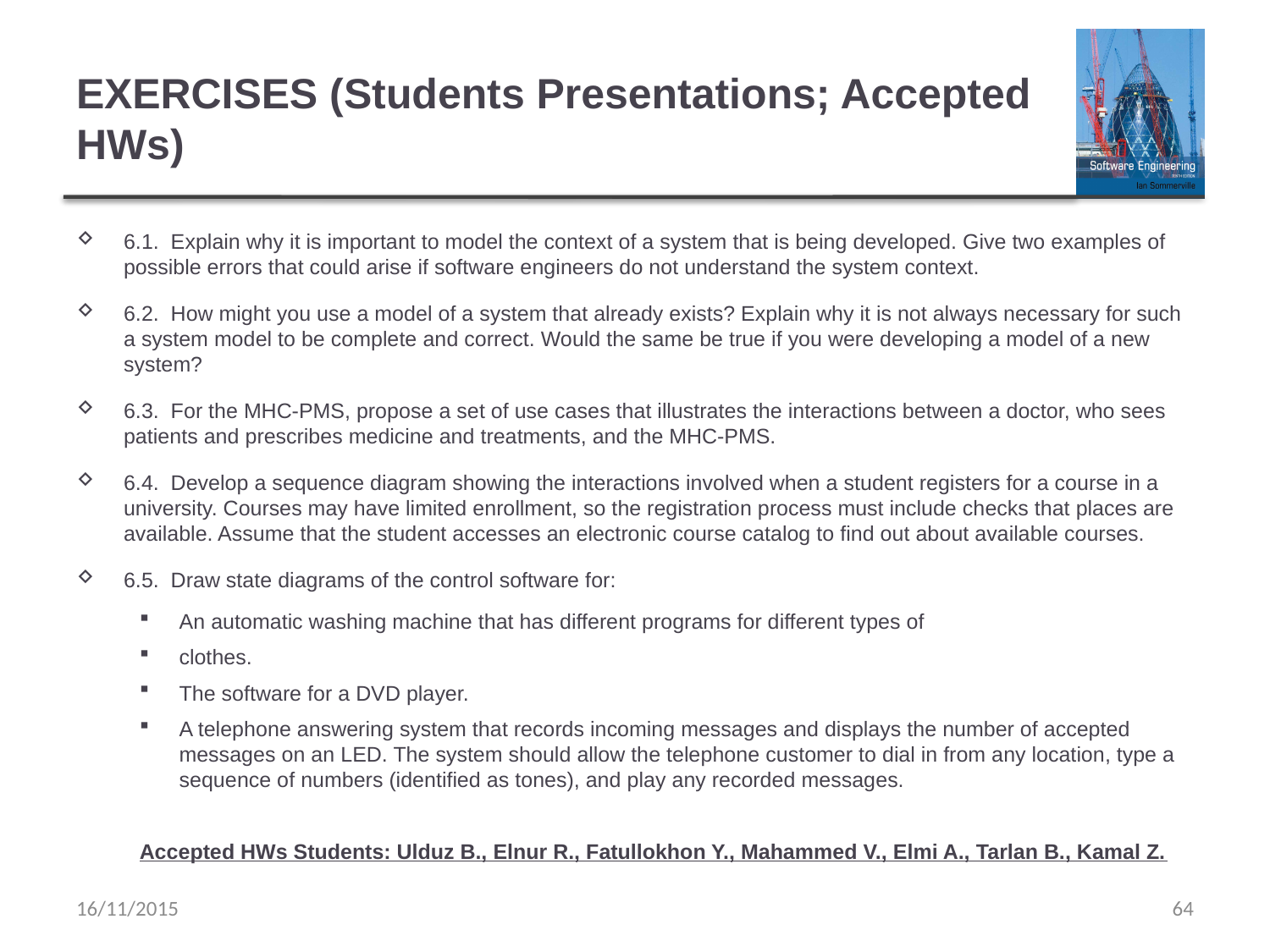

# EXERCISES (Students Presentations; Accepted HWs)
6.1.  Explain why it is important to model the context of a system that is being developed. Give two examples of possible errors that could arise if software engineers do not understand the system context.
6.2.  How might you use a model of a system that already exists? Explain why it is not always necessary for such a system model to be complete and correct. Would the same be true if you were developing a model of a new system?
6.3.  For the MHC-PMS, propose a set of use cases that illustrates the interactions between a doctor, who sees patients and prescribes medicine and treatments, and the MHC-PMS.
6.4.  Develop a sequence diagram showing the interactions involved when a student registers for a course in a university. Courses may have limited enrollment, so the registration process must include checks that places are available. Assume that the student accesses an electronic course catalog to find out about available courses.
6.5.  Draw state diagrams of the control software for:
An automatic washing machine that has different programs for different types of
clothes.
The software for a DVD player.
A telephone answering system that records incoming messages and displays the number of accepted messages on an LED. The system should allow the telephone customer to dial in from any location, type a sequence of numbers (identified as tones), and play any recorded messages.

Accepted HWs Students: Ulduz B., Elnur R., Fatullokhon Y., Mahammed V., Elmi A., Tarlan B., Kamal Z.

16/11/2015

64